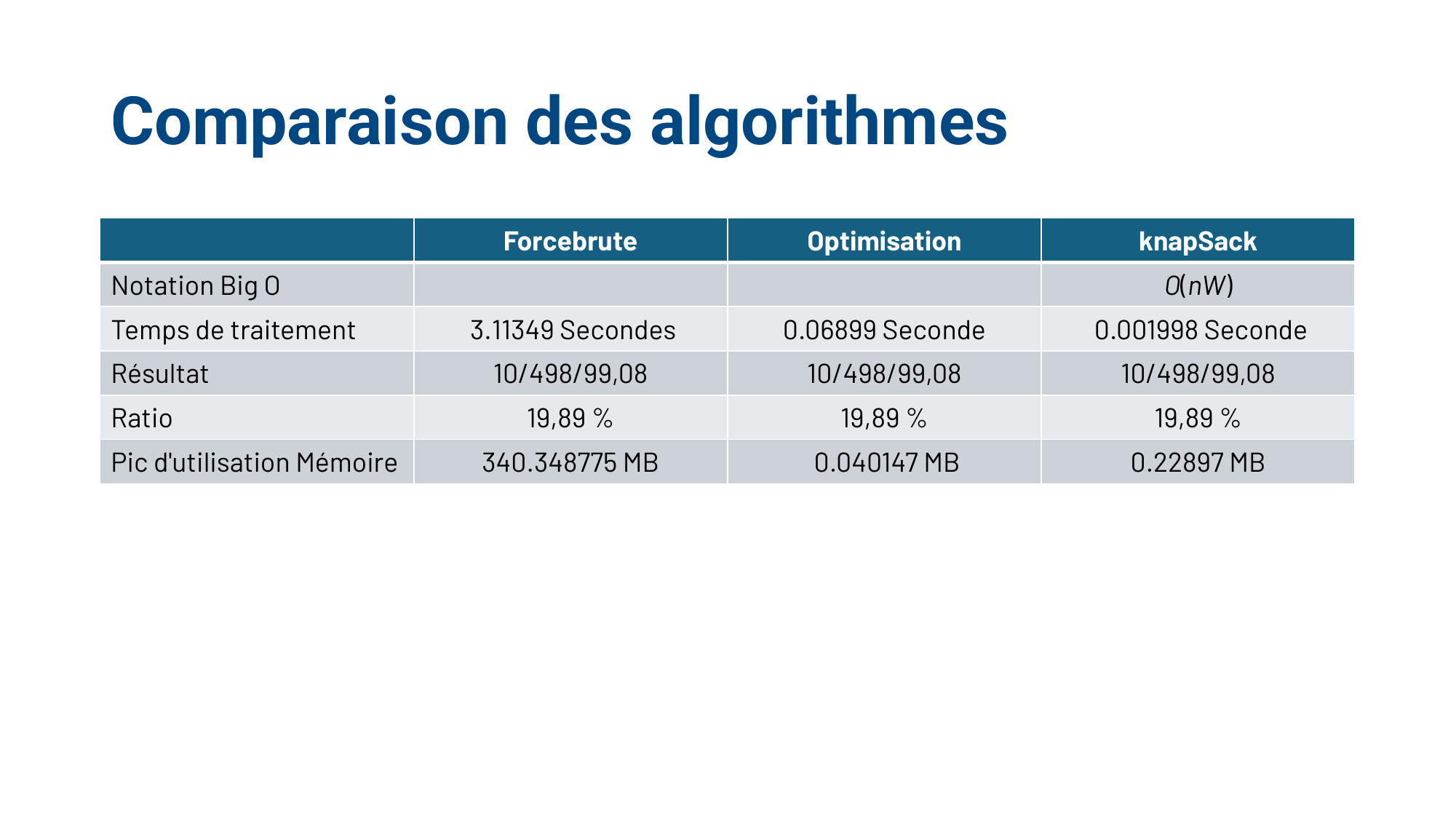

# Comparaison des algorithmes
|  | Forcebrute | Optimisation | knapSack |
| --- | --- | --- | --- |
| Notation Big O |  |  | O(nW) |
| Temps de traitement | 3.11349 Secondes | 0.06899 Seconde | 0.001998 Seconde |
| Résultat | 10/498/99,08 | 10/498/99,08 | 10/498/99,08 |
| Ratio | 19,89 % | 19,89 % | 19,89 % |
| Pic d'utilisation Mémoire | 340.348775 MB | 0.040147 MB | 0.22897 MB |